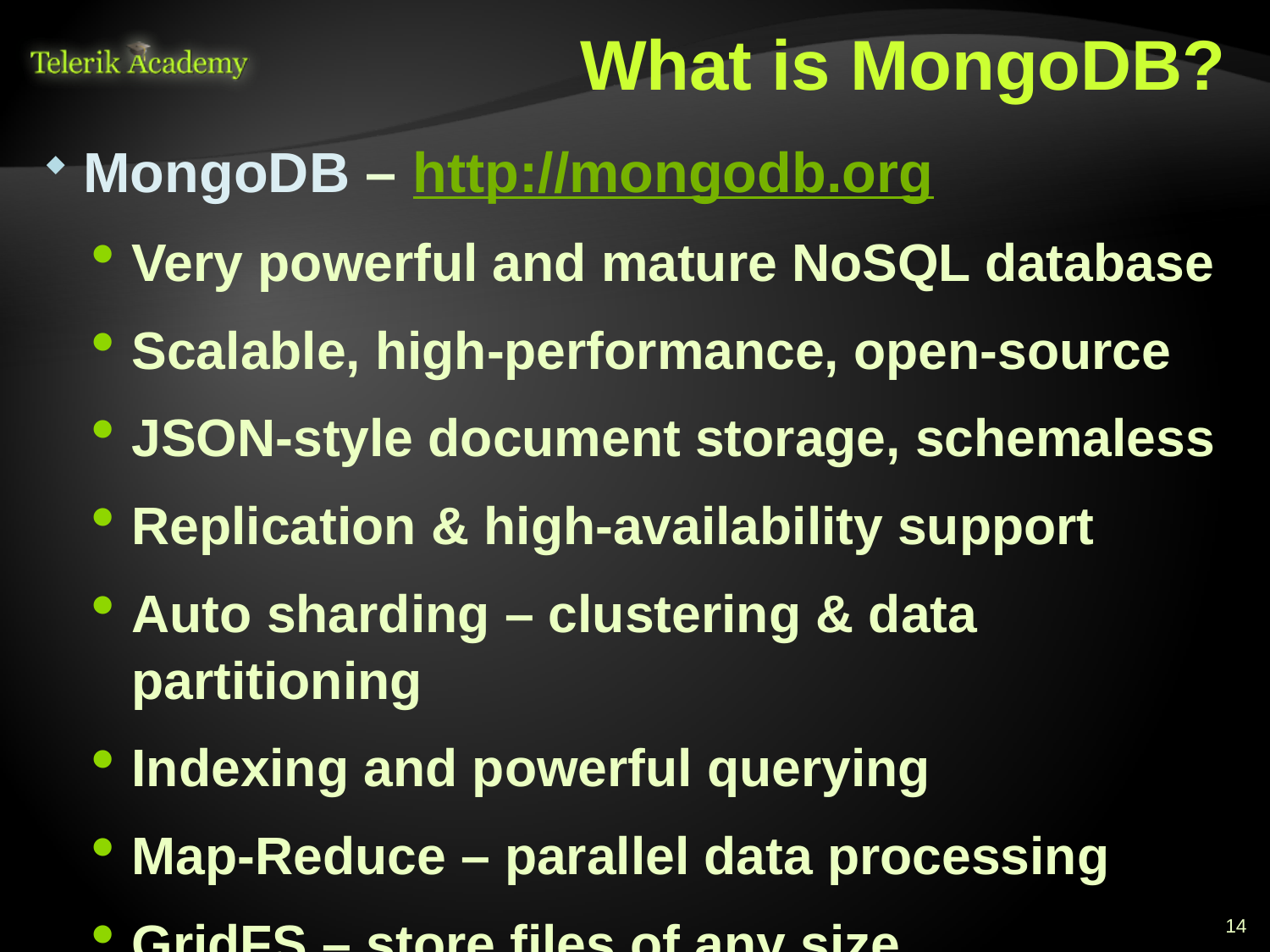

# What is MongoDB?
MongoDB – http://mongodb.org
Very powerful and mature NoSQL database
Scalable, high-performance, open-source
JSON-style document storage, schemaless
Replication & high-availability support
Auto sharding – clustering & data partitioning
Indexing and powerful querying
Map-Reduce – parallel data processing
GridFS – store files of any size
14